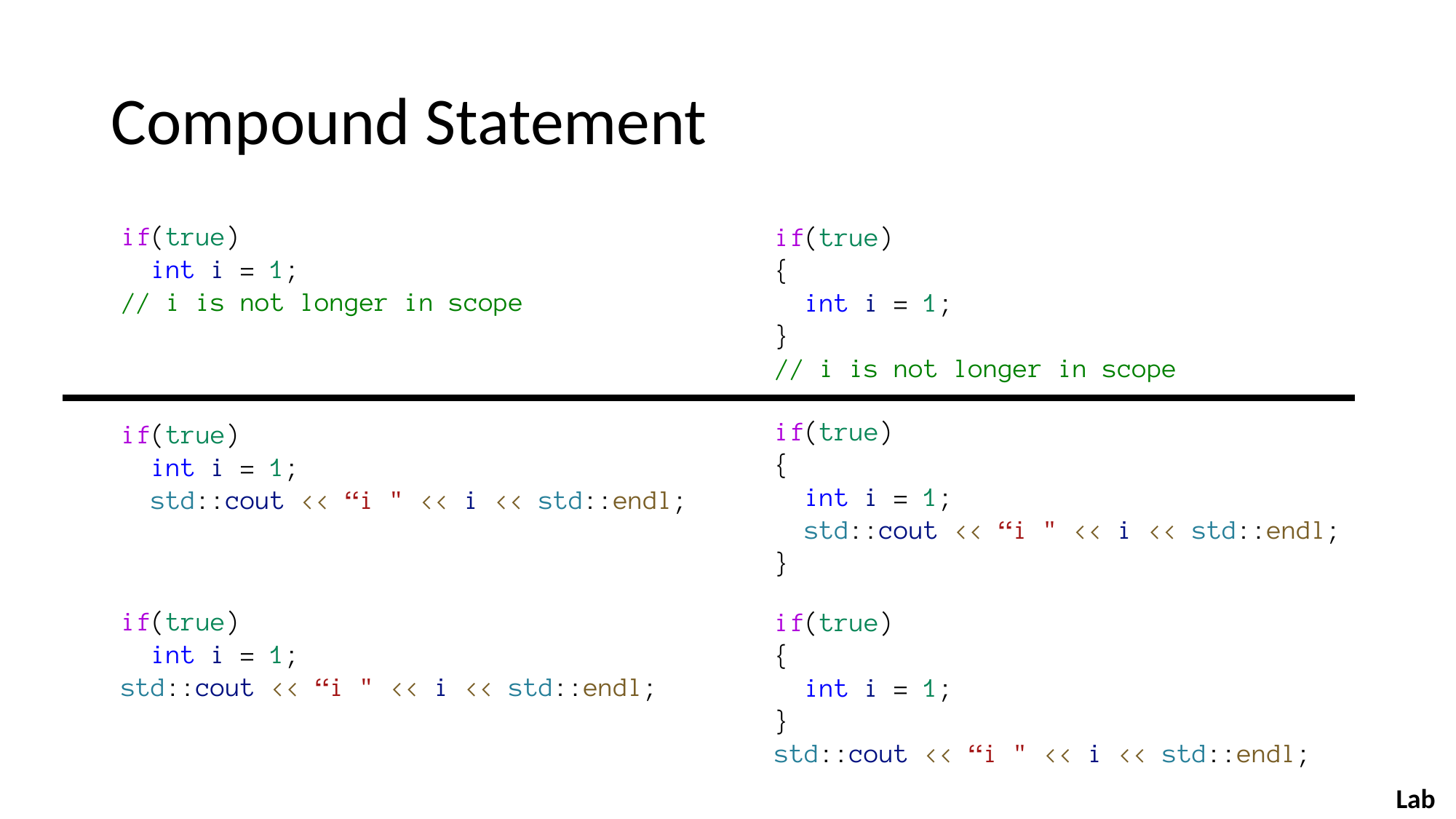

# Compound Statement
if(true)
  int i = 1;
// i is not longer in scope
if(true)
{
  int i = 1;
}
// i is not longer in scope
if(true)
{
  int i = 1;
  std::cout << “i " << i << std::endl;
}
if(true)
  int i = 1;
  std::cout << “i " << i << std::endl;
if(true)
  int i = 1;
std::cout << “i " << i << std::endl;
if(true)
{
  int i = 1;
}
std::cout << “i " << i << std::endl;
Lab